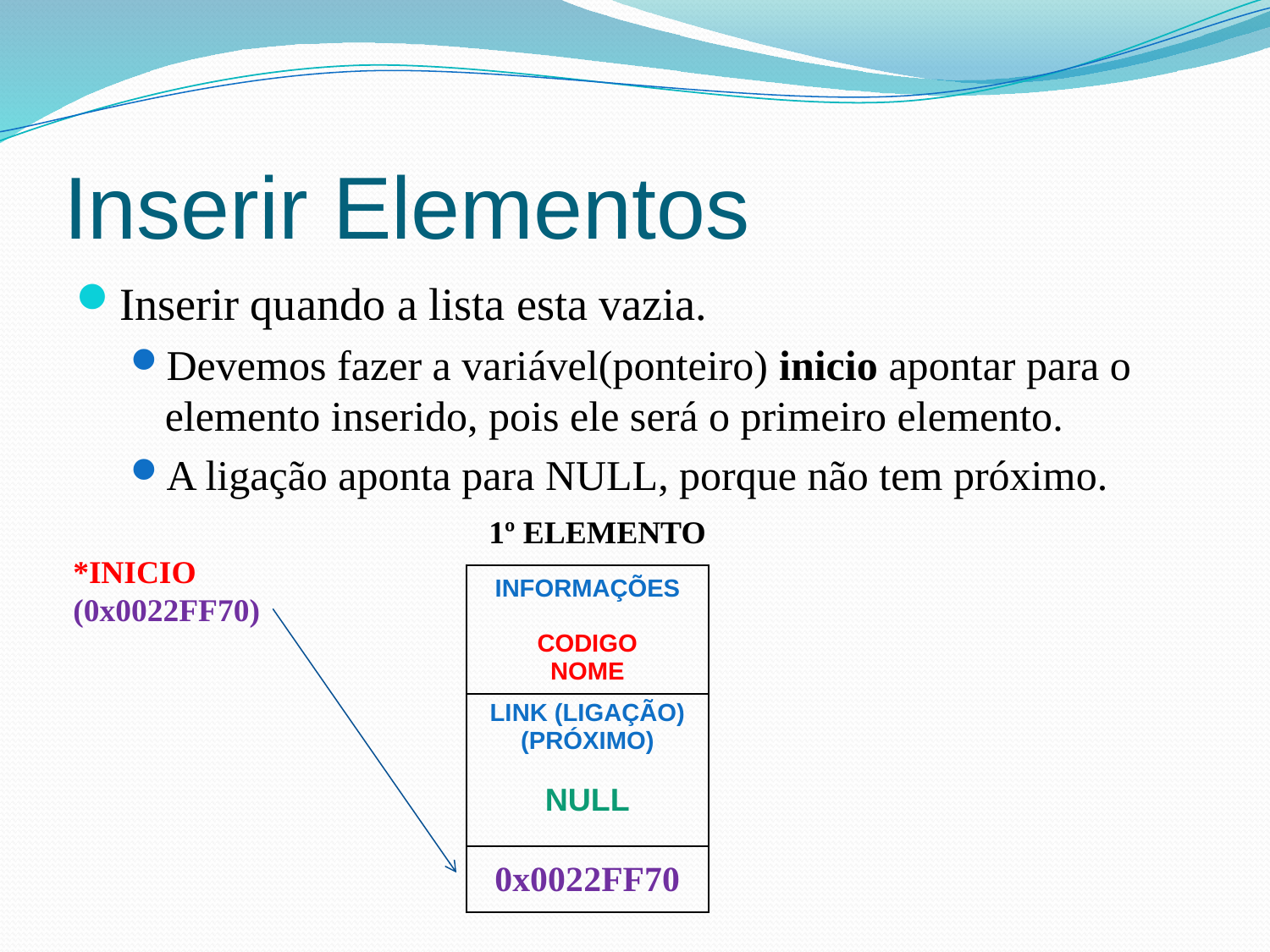

# Inserir Elementos
Inserir quando a lista esta vazia.
Devemos fazer a variável(ponteiro) inicio apontar para o elemento inserido, pois ele será o primeiro elemento.
A ligação aponta para NULL, porque não tem próximo.
1º ELEMENTO
*INICIO
(0x0022FF70)

| INFORMAÇÕES CODIGO NOME |
| --- |
| LINK (LIGAÇÃO) (PRÓXIMO) NULL |
| 0x0022FF70 |